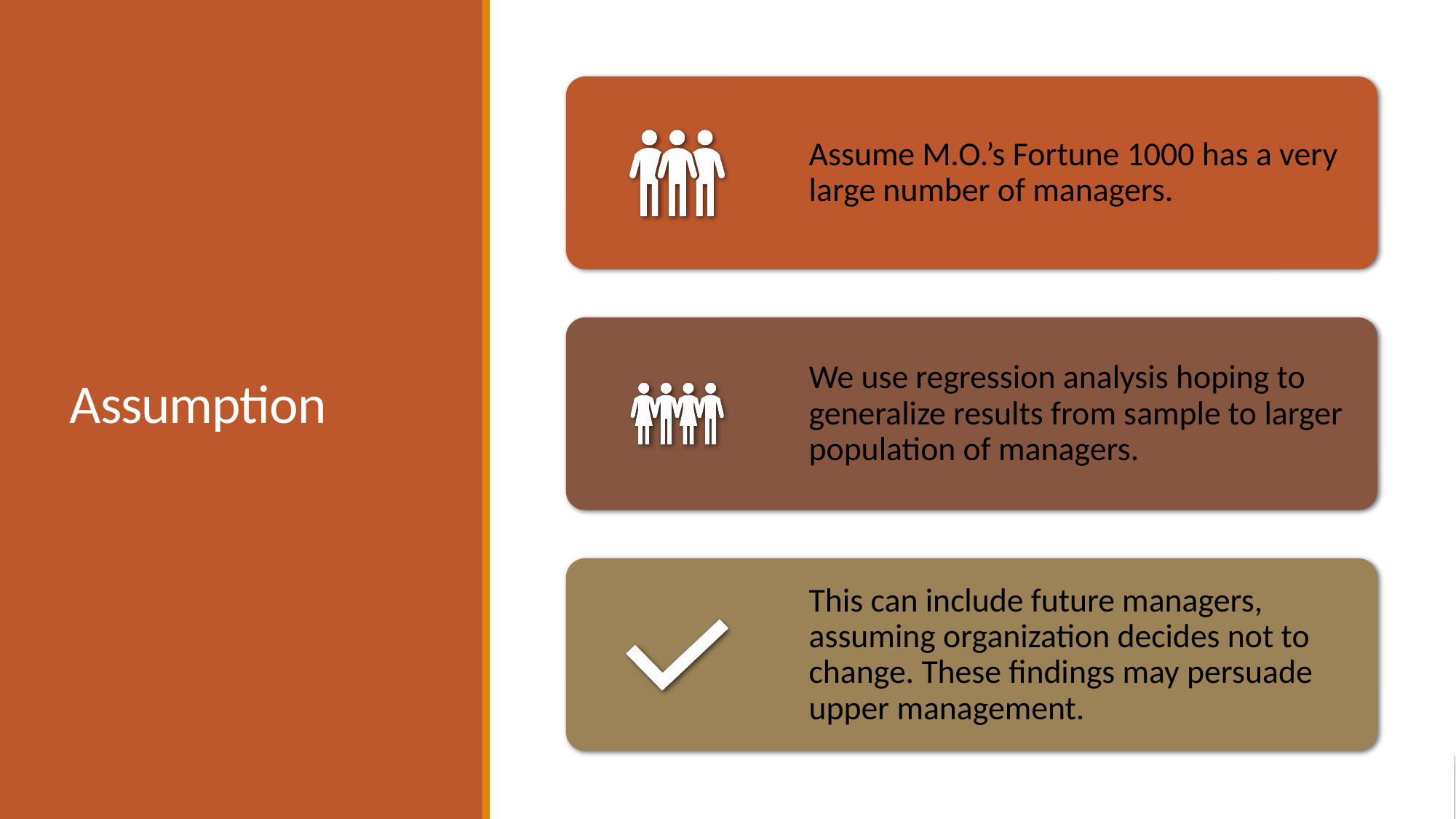

# Assumption
Assume M.O.’s Fortune 1000 has a very large number of managers.
We use regression analysis hoping to generalize results from sample to larger population of managers.
This can include future managers, assuming organization decides not to change. These findings may persuade upper management.